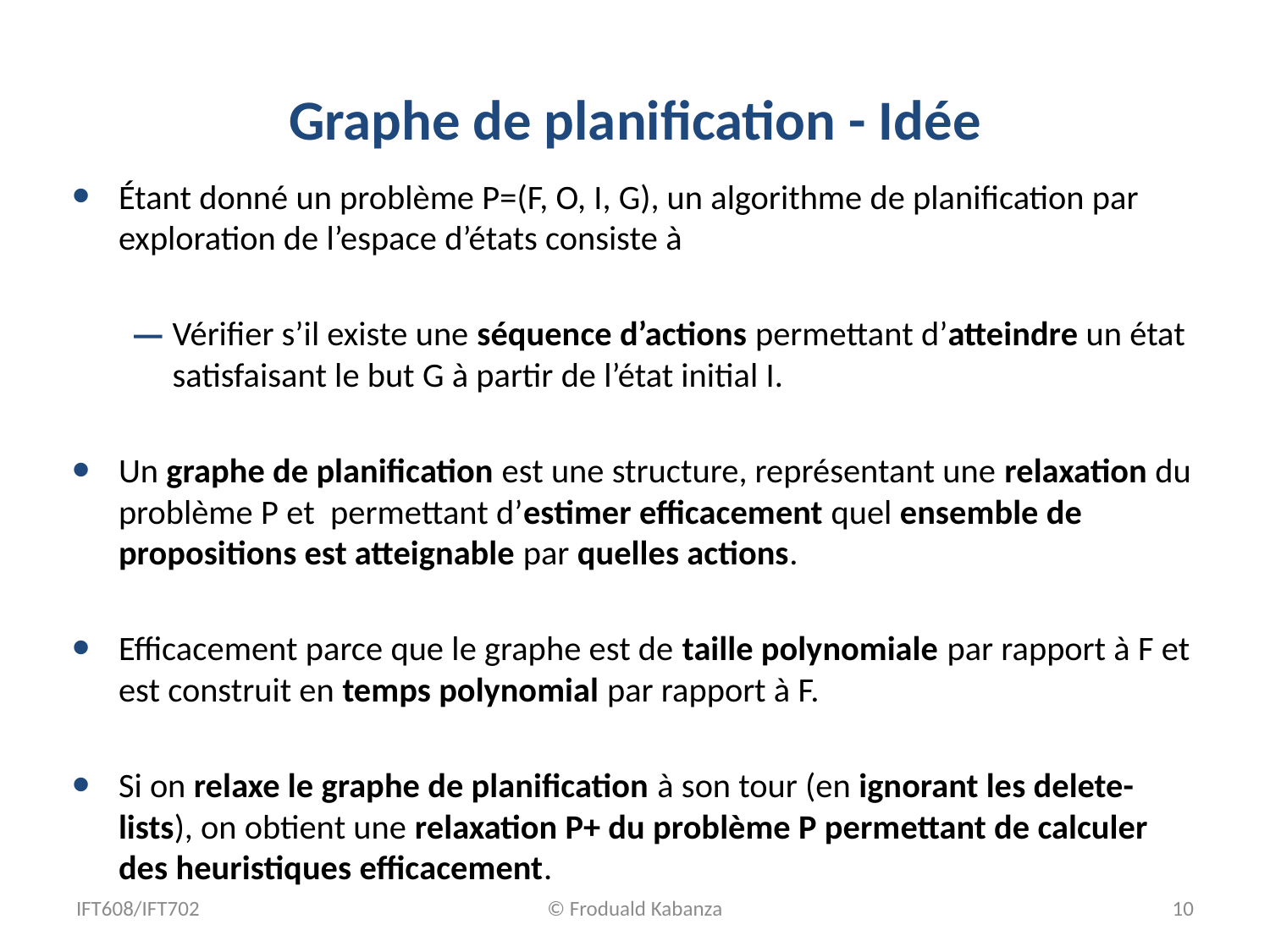

# Graphe de planification - Idée
Étant donné un problème P=(F, O, I, G), un algorithme de planification par exploration de l’espace d’états consiste à

Vérifier s’il existe une séquence d’actions permettant d’atteindre un état satisfaisant le but G à partir de l’état initial I.

Un graphe de planification est une structure, représentant une relaxation du problème P et  permettant d’estimer efficacement quel ensemble de propositions est atteignable par quelles actions.

Efficacement parce que le graphe est de taille polynomiale par rapport à F et est construit en temps polynomial par rapport à F.

Si on relaxe le graphe de planification à son tour (en ignorant les delete-lists), on obtient une relaxation P+ du problème P permettant de calculer des heuristiques efficacement.

IFT608/IFT702
© Froduald Kabanza
10